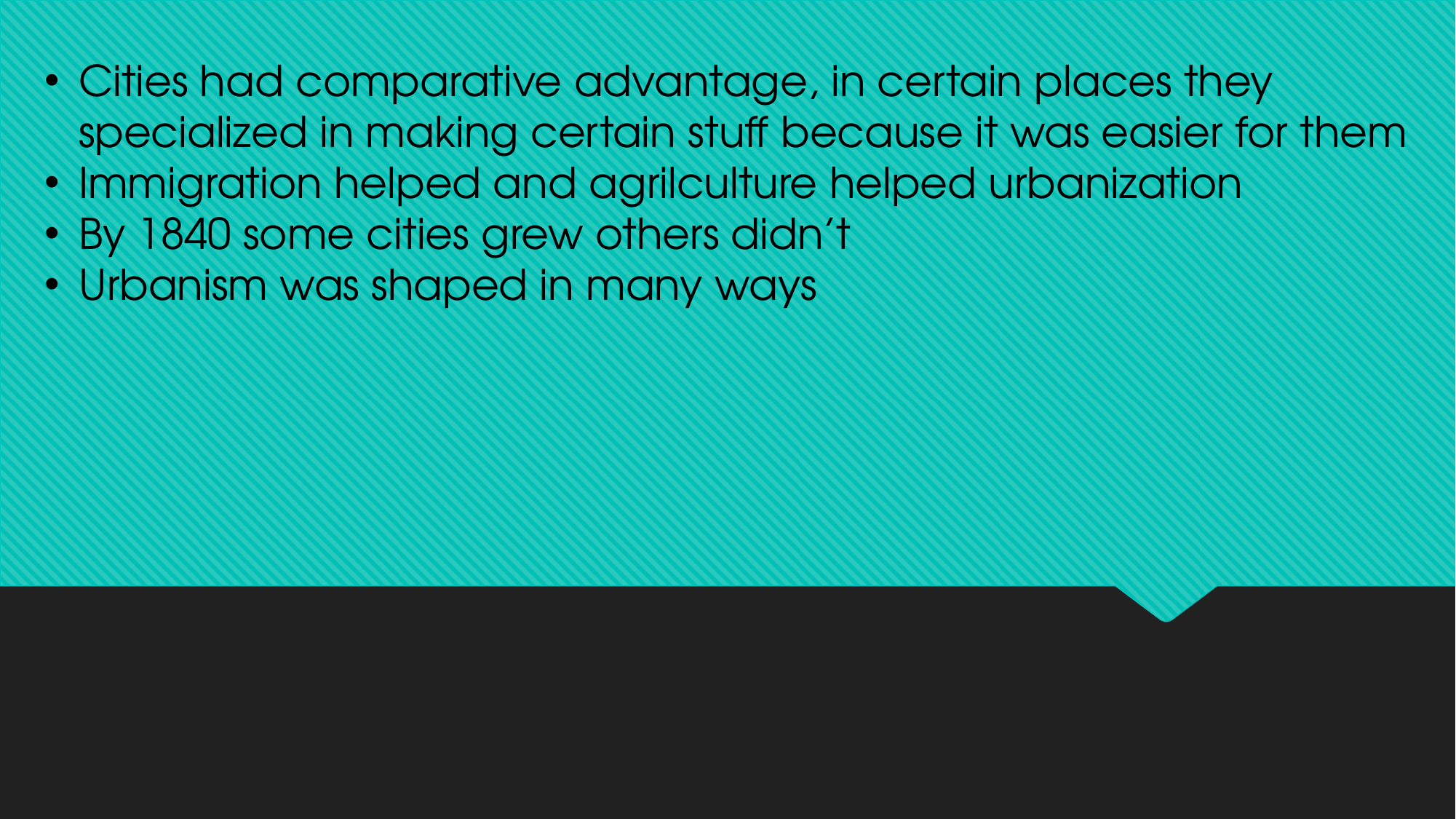

Cities had comparative advantage, in certain places they specialized in making certain stuff because it was easier for them
Immigration helped and agrilculture helped urbanization
By 1840 some cities grew others didn’t
Urbanism was shaped in many ways